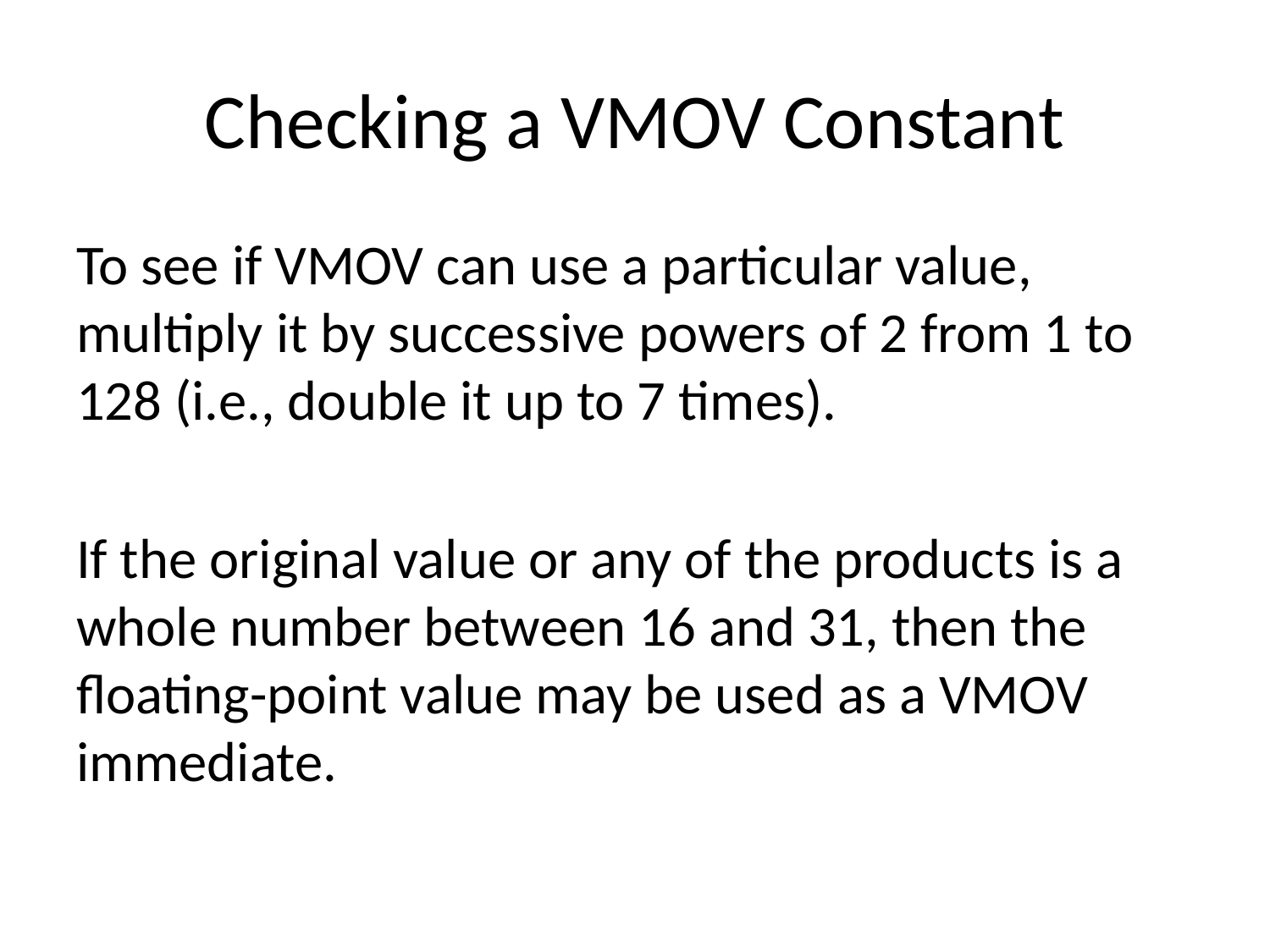

# Checking a VMOV Constant
To see if VMOV can use a particular value, multiply it by successive powers of 2 from 1 to 128 (i.e., double it up to 7 times).

If the original value or any of the products is a whole number between 16 and 31, then the floating-point value may be used as a VMOV immediate.